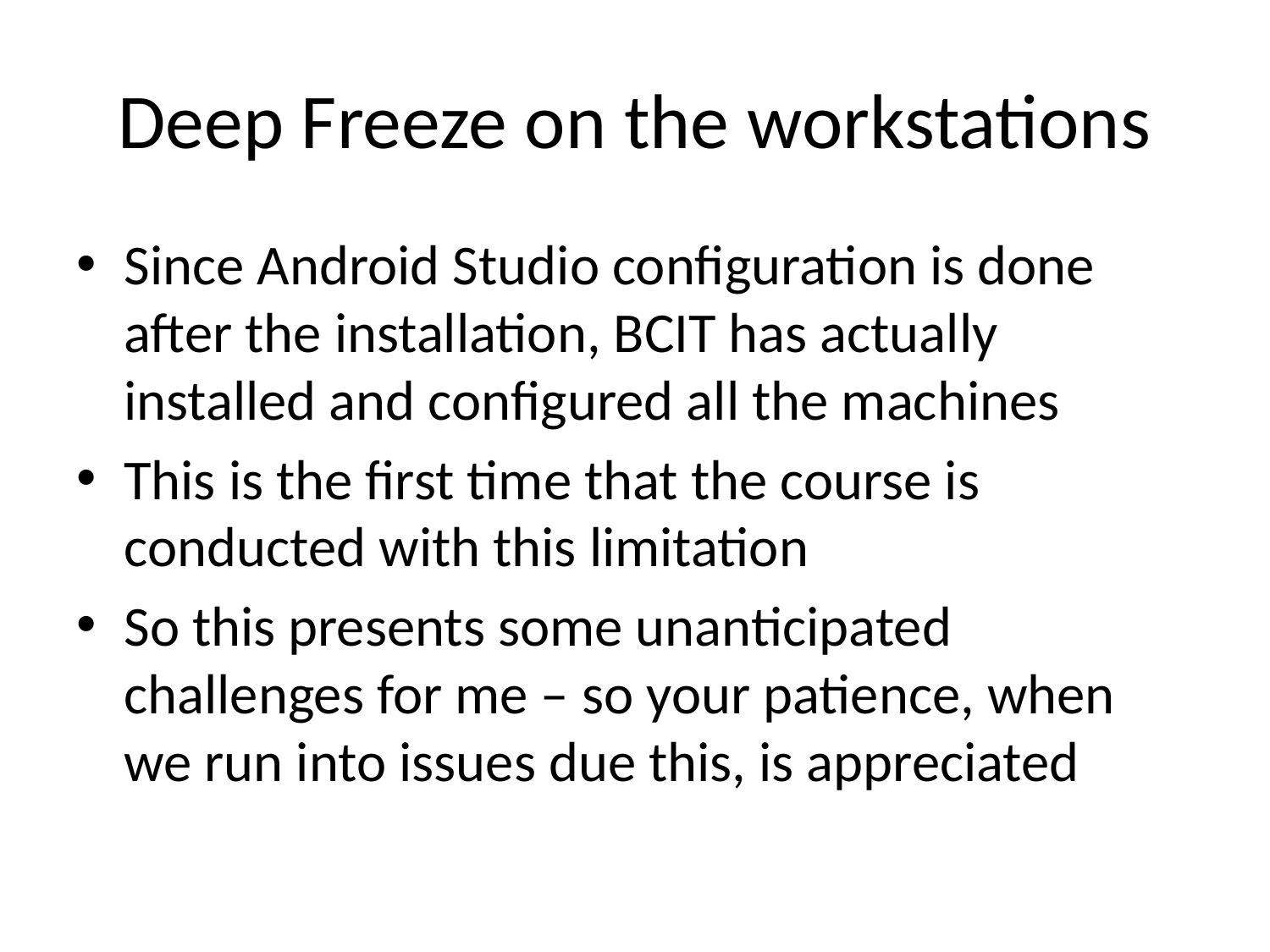

# Deep Freeze on the workstations
Since Android Studio configuration is done after the installation, BCIT has actually installed and configured all the machines
This is the first time that the course is conducted with this limitation
So this presents some unanticipated challenges for me – so your patience, when we run into issues due this, is appreciated